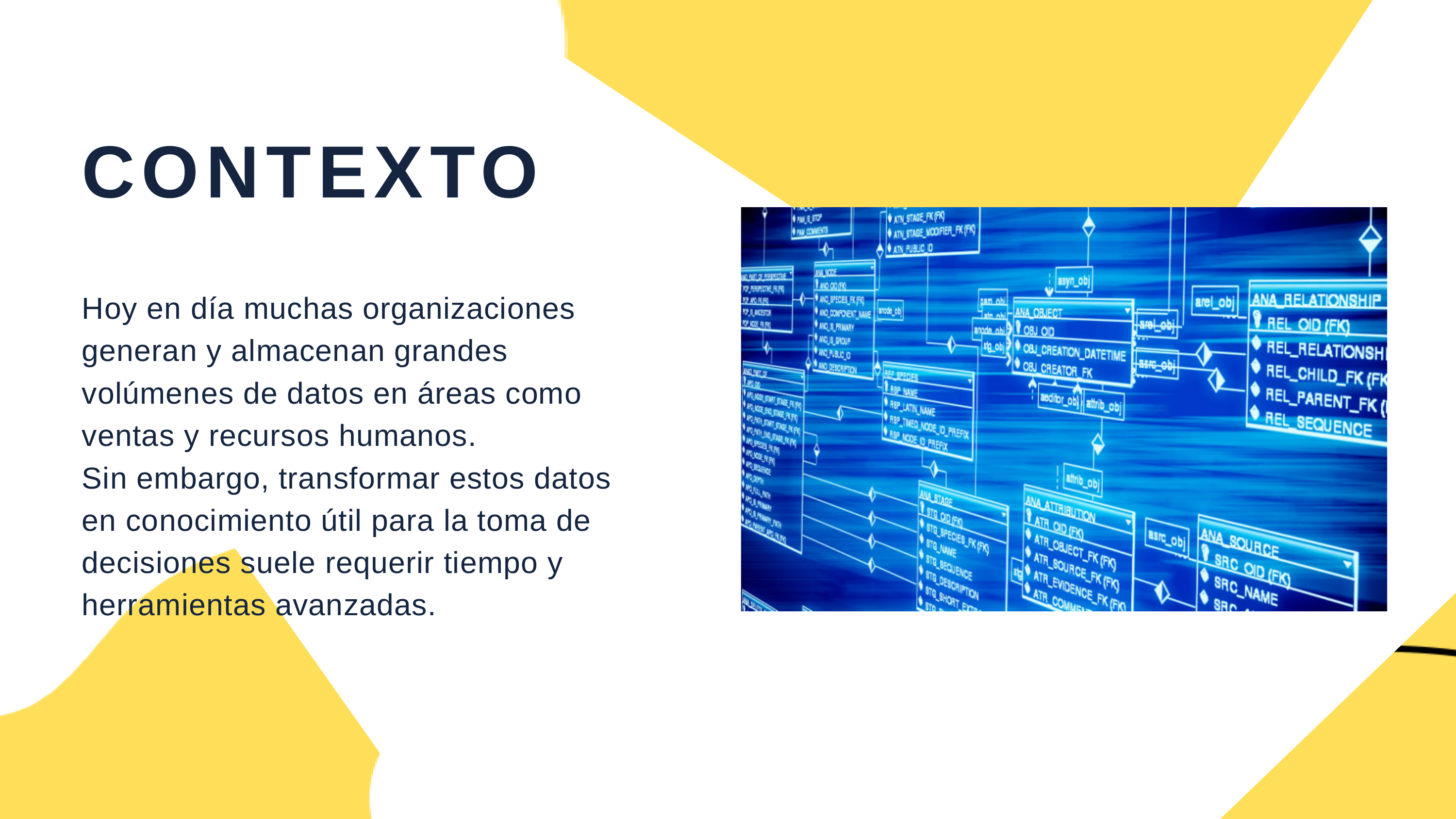

CONTEXTO

Hoy en día muchas organizaciones generan y almacenan grandes volúmenes de datos en áreas como ventas y recursos humanos.
Sin embargo, transformar estos datos en conocimiento útil para la toma de decisiones suele requerir tiempo y herramientas avanzadas.